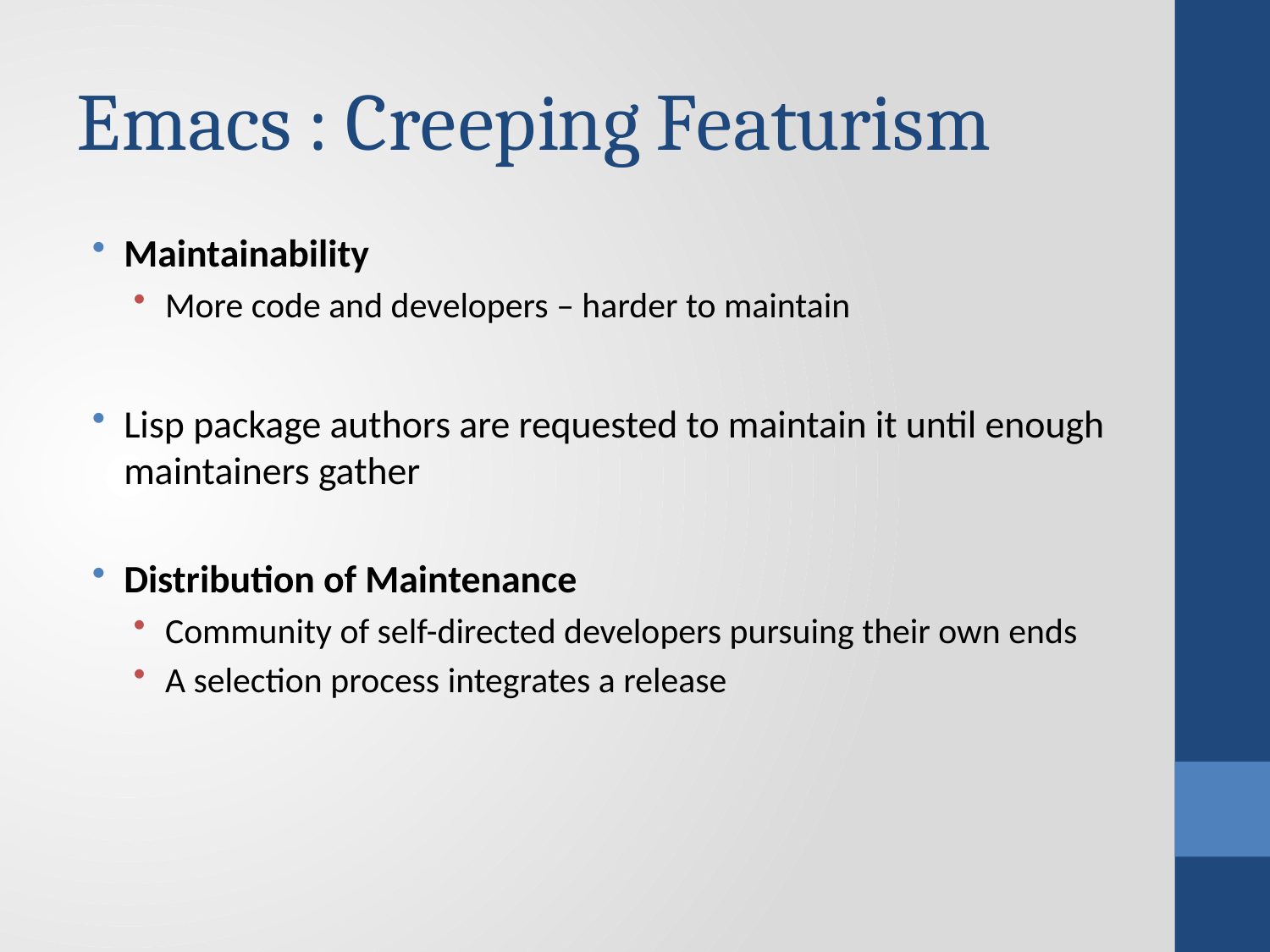

# Emacs : Creeping Featurism
Maintainability
More code and developers – harder to maintain

Lisp package authors are requested to maintain it until enough maintainers gather

Distribution of Maintenance
Community of self-directed developers pursuing their own ends
A selection process integrates a release